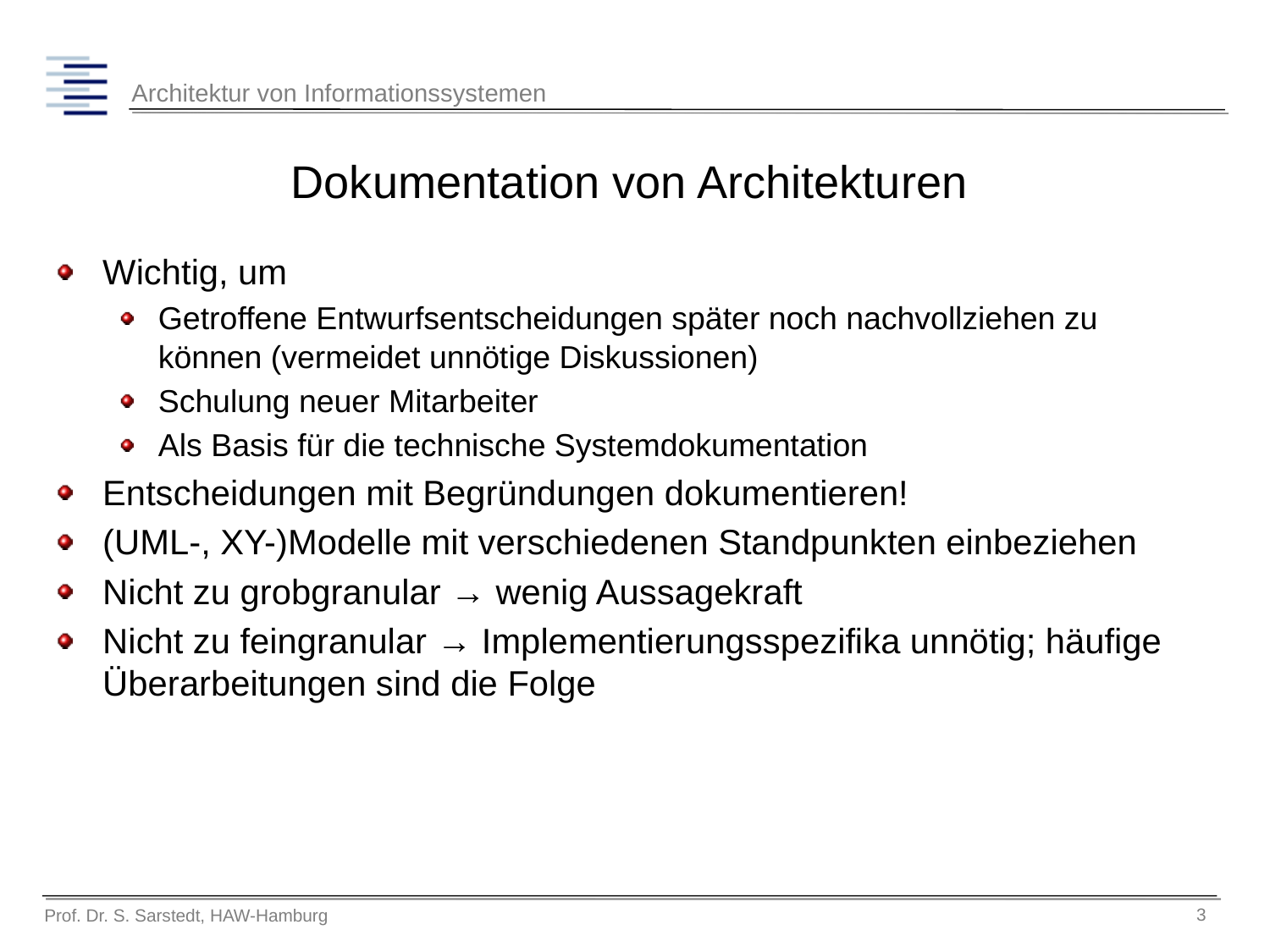

# Dokumentation von Architekturen
Wichtig, um
Getroffene Entwurfsentscheidungen später noch nachvollziehen zu können (vermeidet unnötige Diskussionen)
Schulung neuer Mitarbeiter
Als Basis für die technische Systemdokumentation
Entscheidungen mit Begründungen dokumentieren!
(UML-, XY-)Modelle mit verschiedenen Standpunkten einbeziehen
Nicht zu grobgranular → wenig Aussagekraft
Nicht zu feingranular → Implementierungsspezifika unnötig; häufige Überarbeitungen sind die Folge